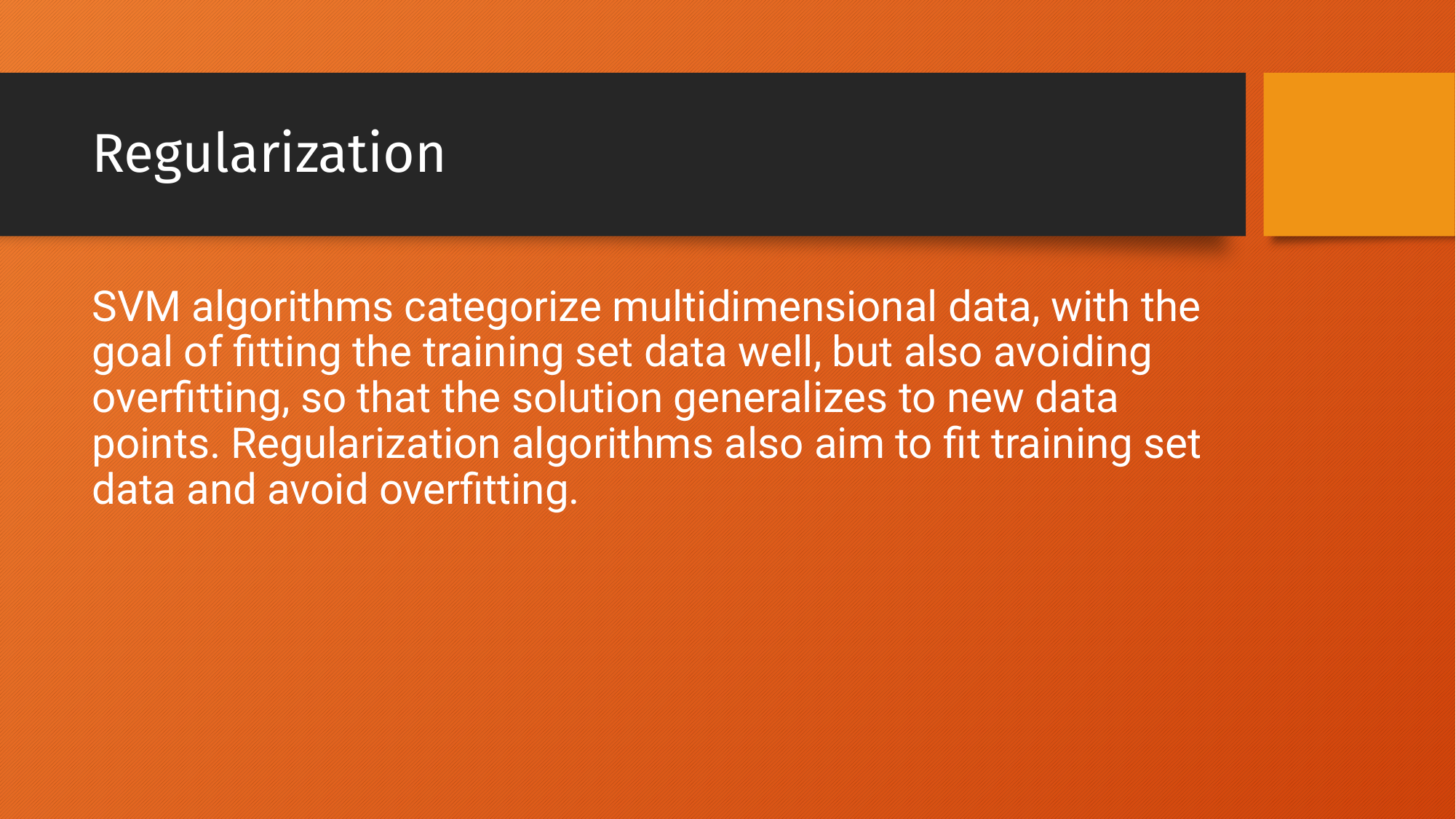

# Regularization
SVM algorithms categorize multidimensional data, with the goal of fitting the training set data well, but also avoiding overfitting, so that the solution generalizes to new data points. Regularization algorithms also aim to fit training set data and avoid overfitting.